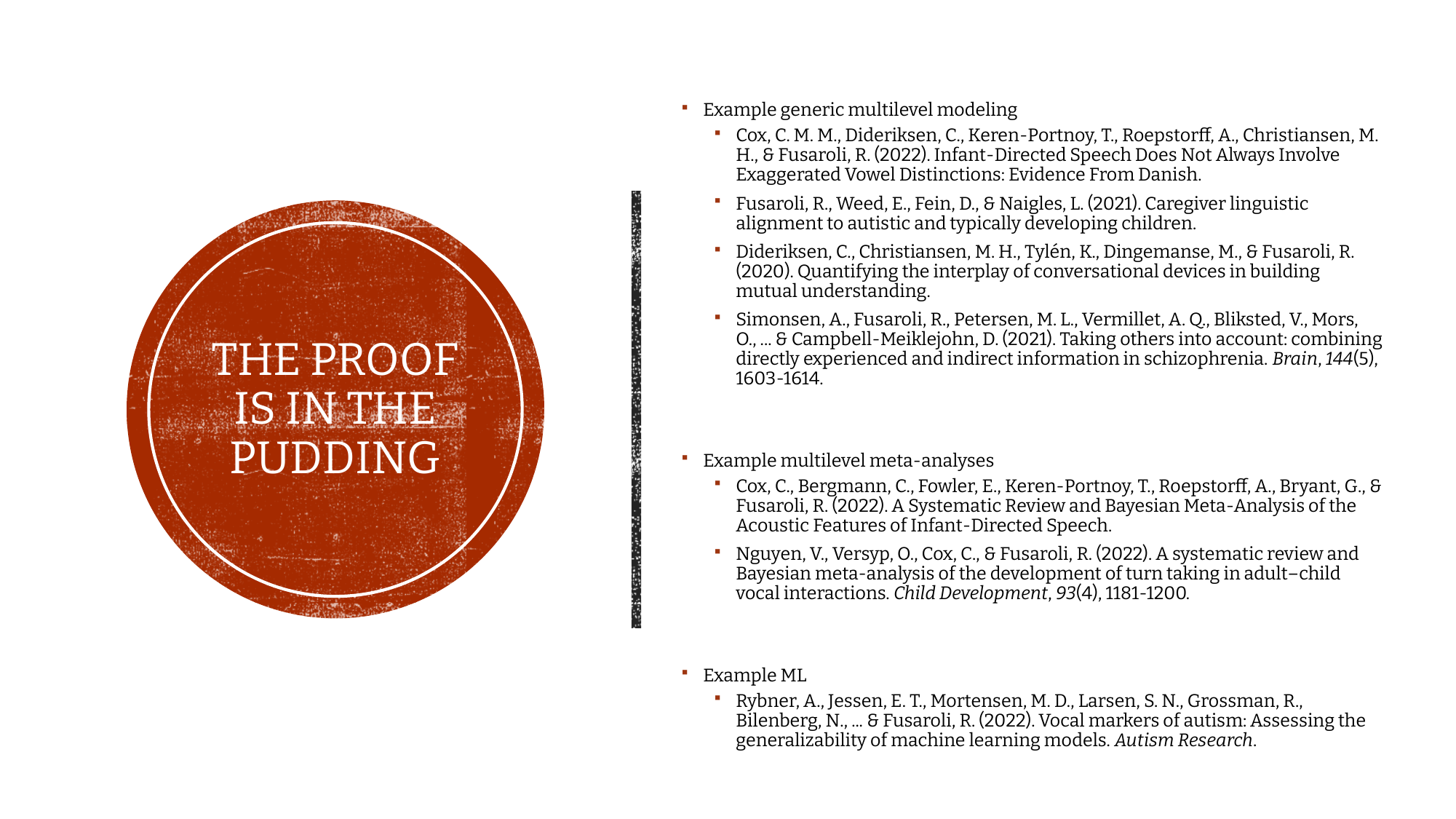

Example generic multilevel modeling
Cox, C. M. M., Dideriksen, C., Keren-Portnoy, T., Roepstorff, A., Christiansen, M. H., & Fusaroli, R. (2022). Infant-Directed Speech Does Not Always Involve Exaggerated Vowel Distinctions: Evidence From Danish.
Fusaroli, R., Weed, E., Fein, D., & Naigles, L. (2021). Caregiver linguistic alignment to autistic and typically developing children.
Dideriksen, C., Christiansen, M. H., Tylén, K., Dingemanse, M., & Fusaroli, R. (2020). Quantifying the interplay of conversational devices in building mutual understanding.
Simonsen, A., Fusaroli, R., Petersen, M. L., Vermillet, A. Q., Bliksted, V., Mors, O., ... & Campbell-Meiklejohn, D. (2021). Taking others into account: combining directly experienced and indirect information in schizophrenia. Brain, 144(5), 1603-1614.

Example multilevel meta-analyses
Cox, C., Bergmann, C., Fowler, E., Keren-Portnoy, T., Roepstorff, A., Bryant, G., & Fusaroli, R. (2022). A Systematic Review and Bayesian Meta-Analysis of the Acoustic Features of Infant-Directed Speech.
Nguyen, V., Versyp, O., Cox, C., & Fusaroli, R. (2022). A systematic review and Bayesian meta‐analysis of the development of turn taking in adult–child vocal interactions. Child Development, 93(4), 1181-1200.

Example ML
Rybner, A., Jessen, E. T., Mortensen, M. D., Larsen, S. N., Grossman, R., Bilenberg, N., ... & Fusaroli, R. (2022). Vocal markers of autism: Assessing the generalizability of machine learning models. Autism Research.

# The proof is in the Pudding